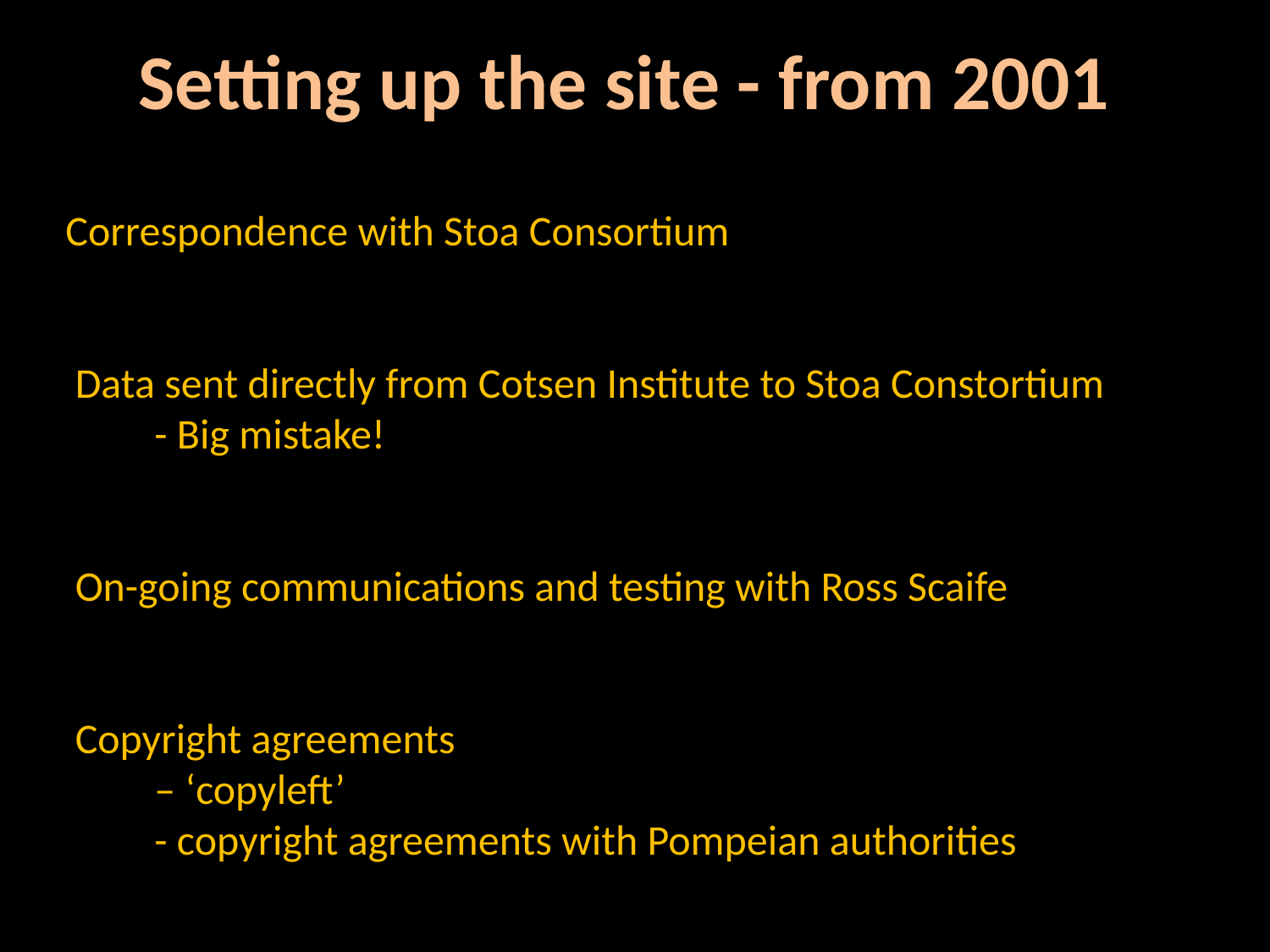

Setting up the site - from 2001

    Correspondence with Stoa Consortium

     Data sent directly from Cotsen Institute to Stoa Constortium
	- Big mistake!

     On-going communications and testing with Ross Scaife

     Copyright agreements
	– ‘copyleft’
	- copyright agreements with Pompeian authorities